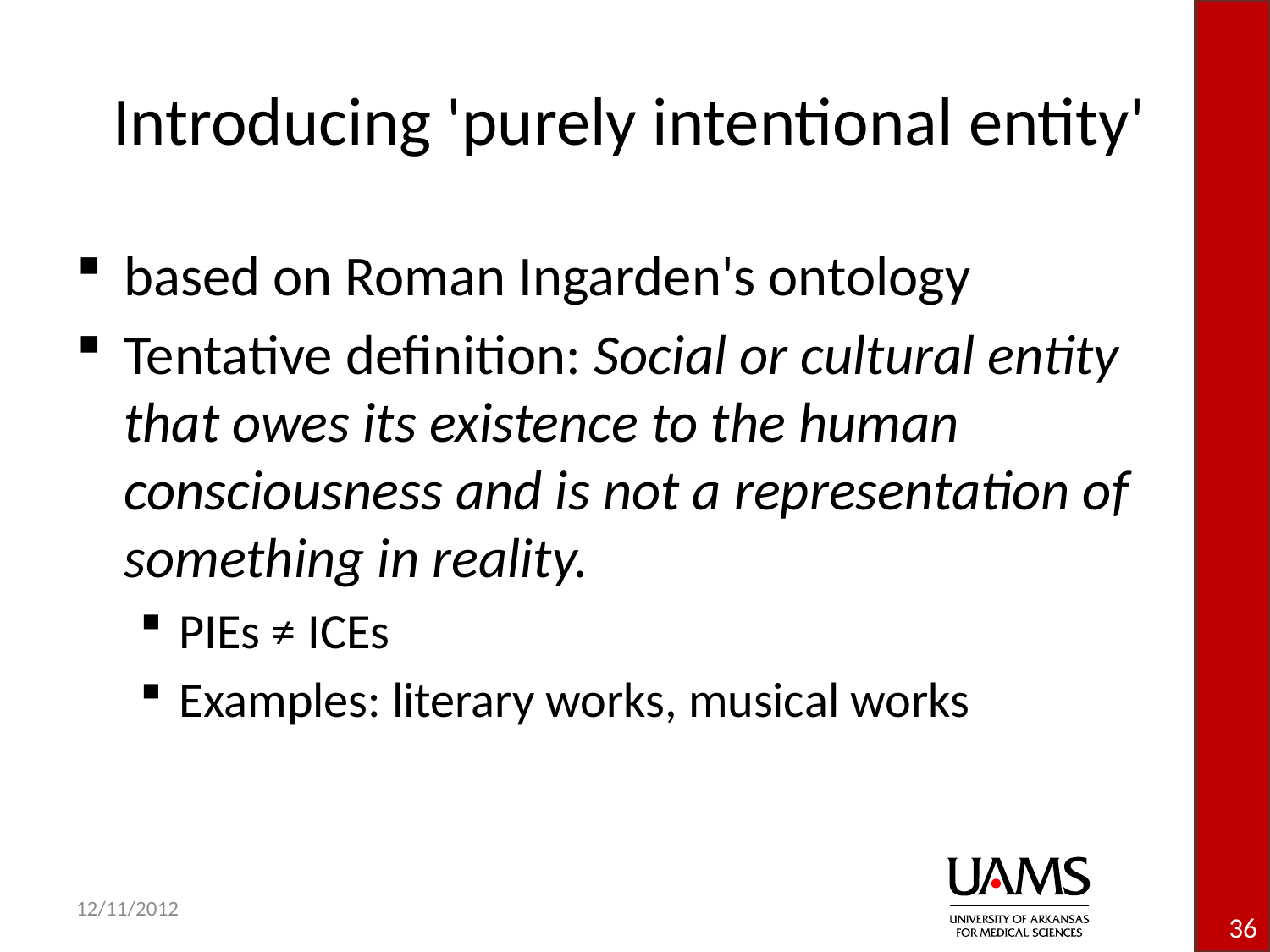

# Introducing 'purely intentional entity'
based on Roman Ingarden's ontology
Tentative definition: Social or cultural entity that owes its existence to the human consciousness and is not a representation of something in reality.
PIEs ≠ ICEs
Examples: literary works, musical works
36